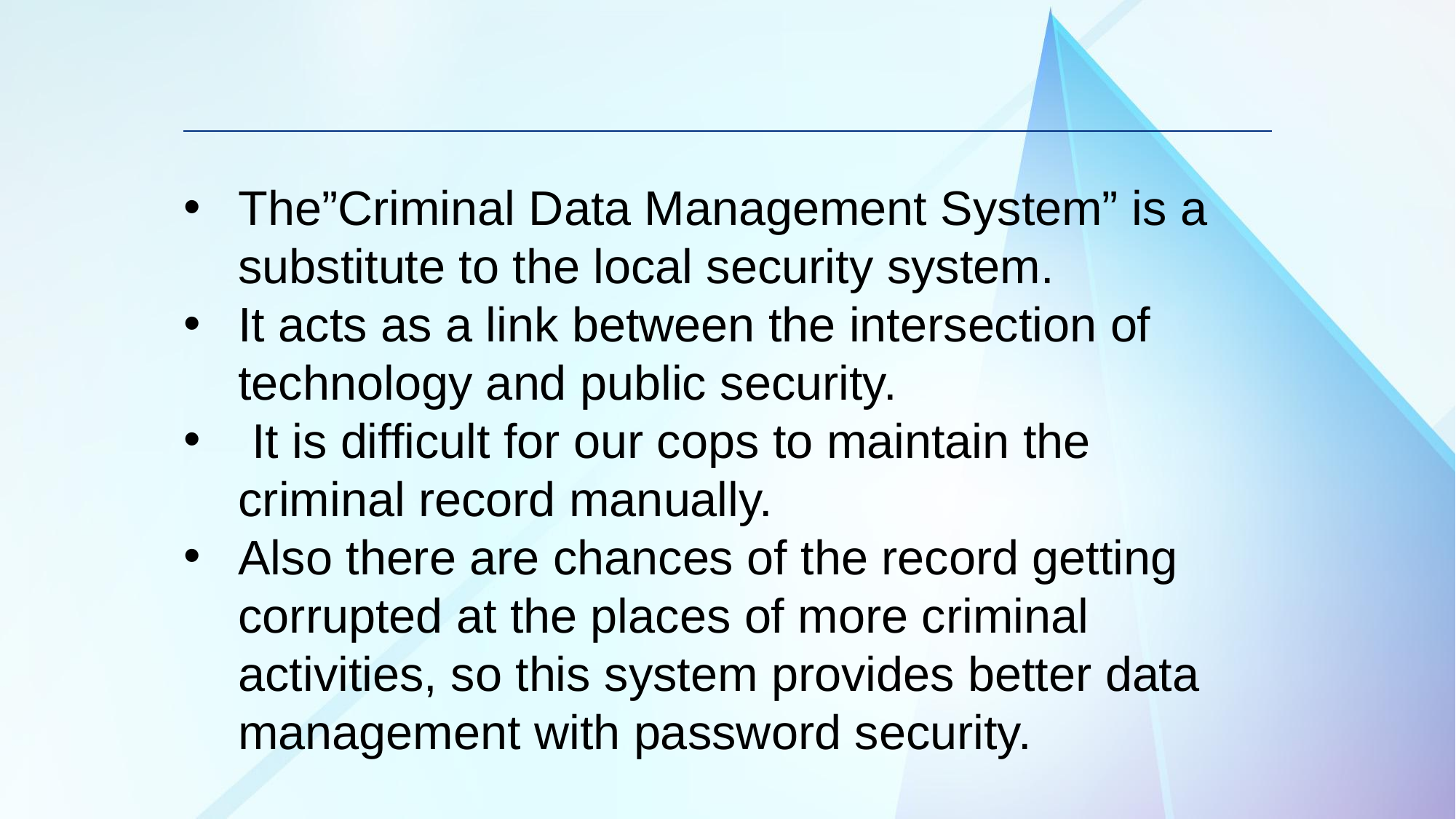

The”Criminal Data Management System” is a substitute to the local security system.
It acts as a link between the intersection of technology and public security.
 It is difficult for our cops to maintain the criminal record manually.
Also there are chances of the record getting corrupted at the places of more criminal activities, so this system provides better data management with password security.